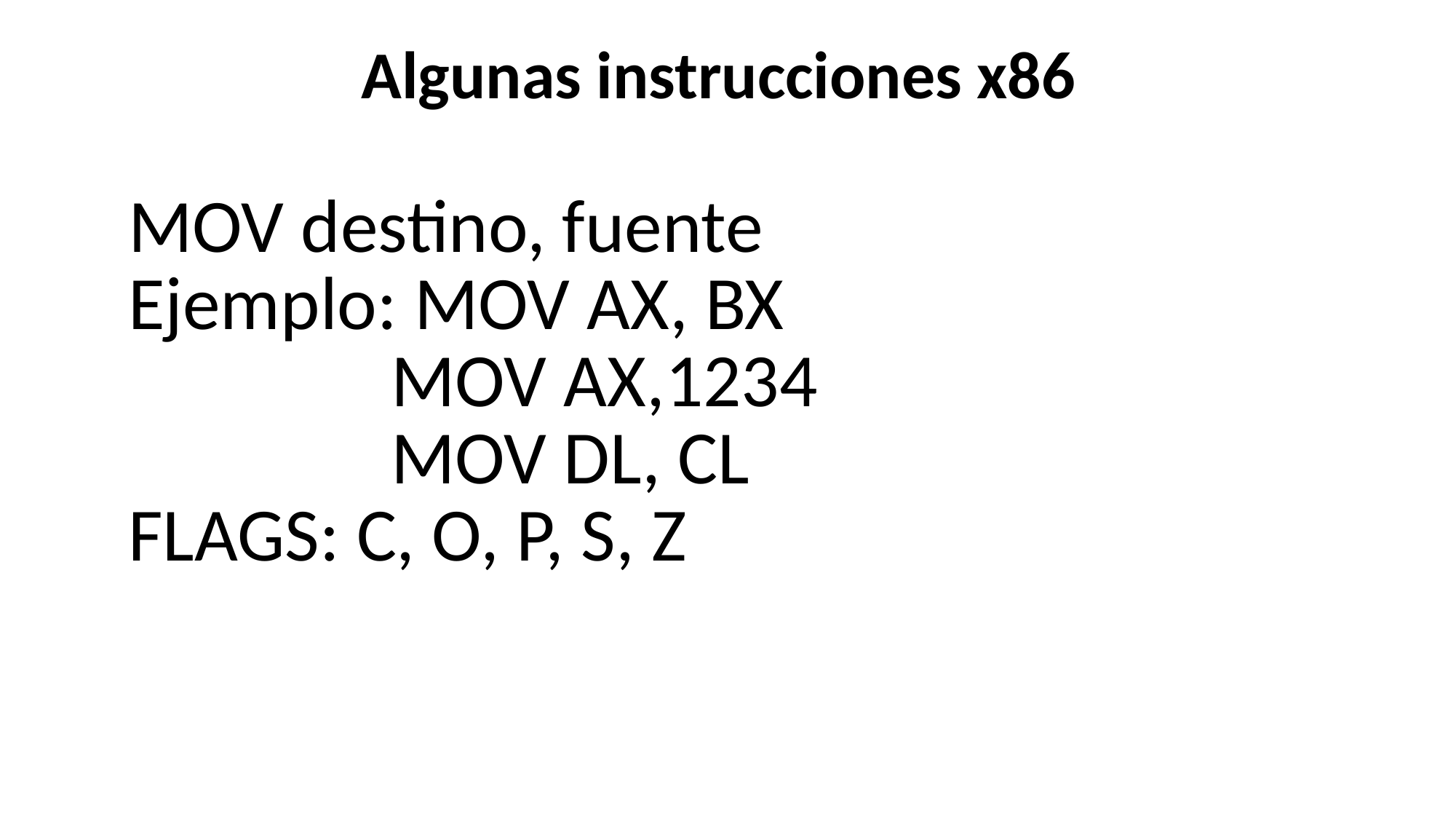

Algunas instrucciones x86

MOV destino, fuente
Ejemplo: MOV AX, BX
			 MOV AX,1234
			 MOV DL, CL
FLAGS: C, O, P, S, Z